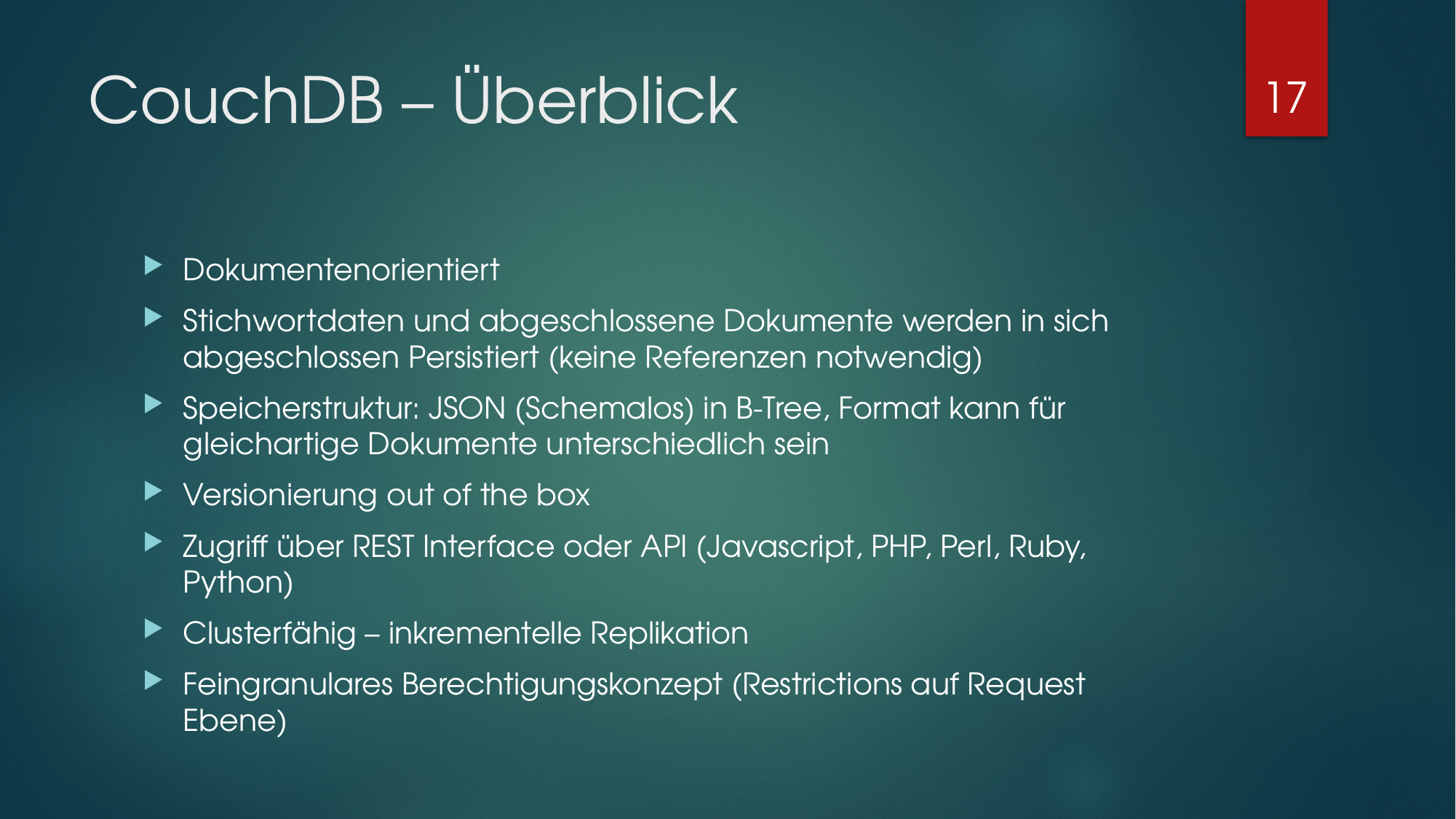

17
# CouchDB – Überblick
Dokumentenorientiert
Stichwortdaten und abgeschlossene Dokumente werden in sich abgeschlossen Persistiert (keine Referenzen notwendig)
Speicherstruktur: JSON (Schemalos) in B-Tree, Format kann für gleichartige Dokumente unterschiedlich sein
Versionierung out of the box
Zugriff über REST Interface oder API (Javascript, PHP, Perl, Ruby, Python)
Clusterfähig – inkrementelle Replikation
Feingranulares Berechtigungskonzept (Restrictions auf Request Ebene)